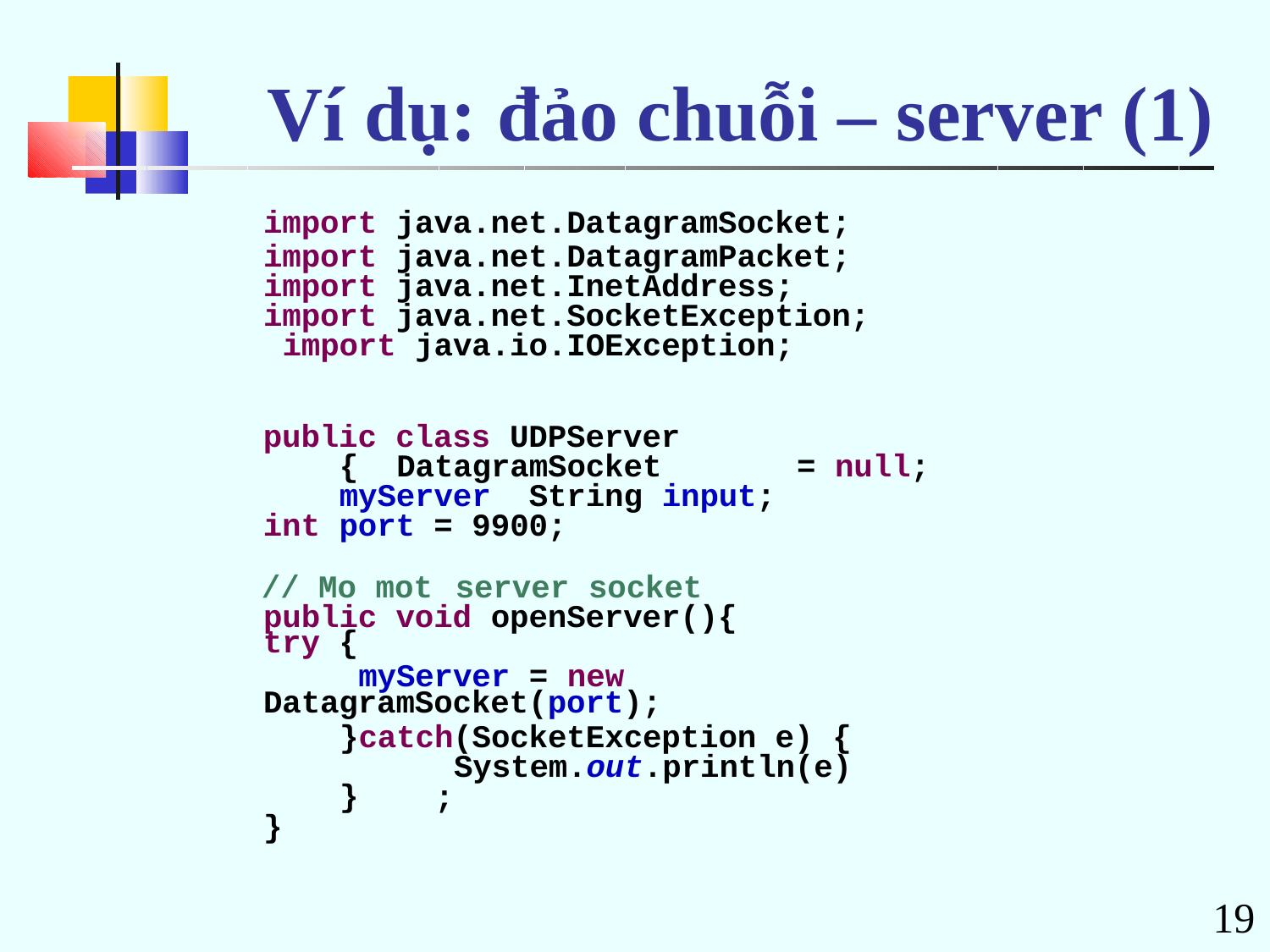

# Ví dụ:	đảo chuỗi – server (1)

import java.net.DatagramSocket;
import java.net.DatagramPacket;  import java.net.InetAddress;  import java.net.SocketException;  import java.io.IOException;
public class UDPServer {  DatagramSocket myServer  String input;
int port = 9900;

// Mo mot	server socket  public void openServer(){
try {
myServer = new
= null;
DatagramSocket(port);
}catch(SocketException e) {  System.out.println(e);
}
}
19